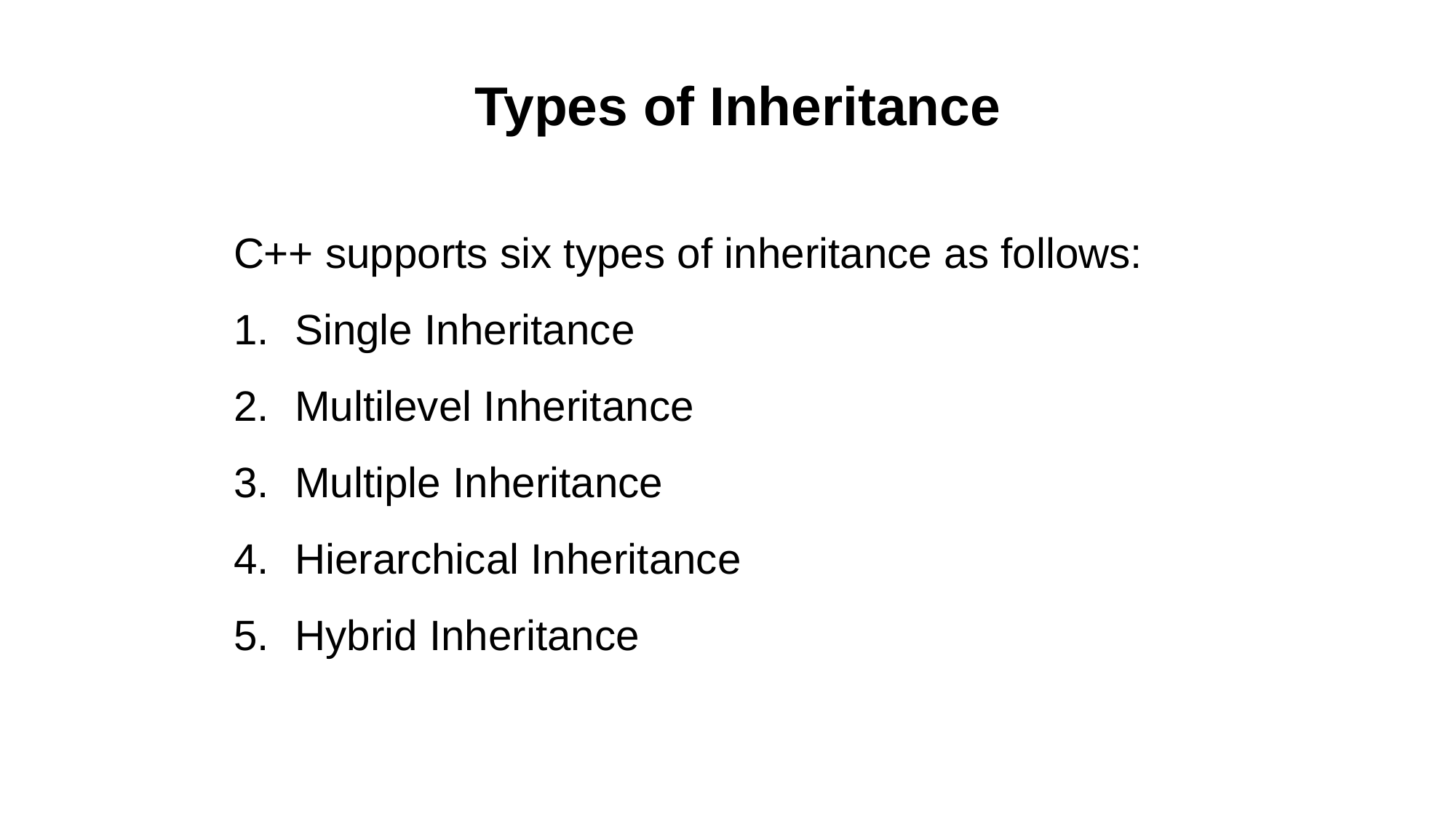

Types of Inheritance
C++ supports six types of inheritance as follows:
Single Inheritance
Multilevel Inheritance
Multiple Inheritance
Hierarchical Inheritance
Hybrid Inheritance